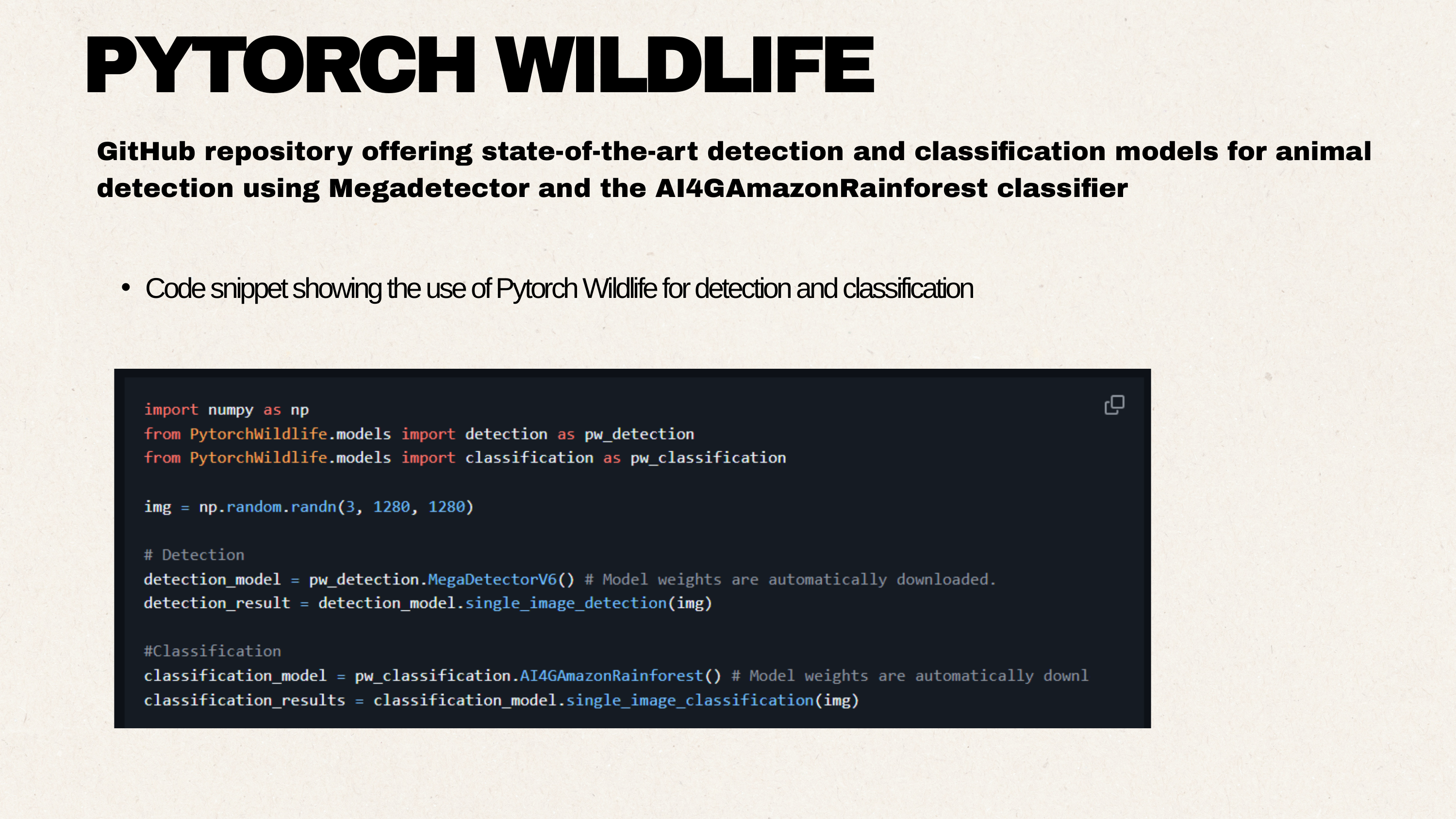

PYTORCH WILDLIFE
GitHub repository offering state-of-the-art detection and classification models for animal detection using Megadetector and the AI4GAmazonRainforest classifier
Code snippet showing the use of Pytorch Wildlife for detection and classification